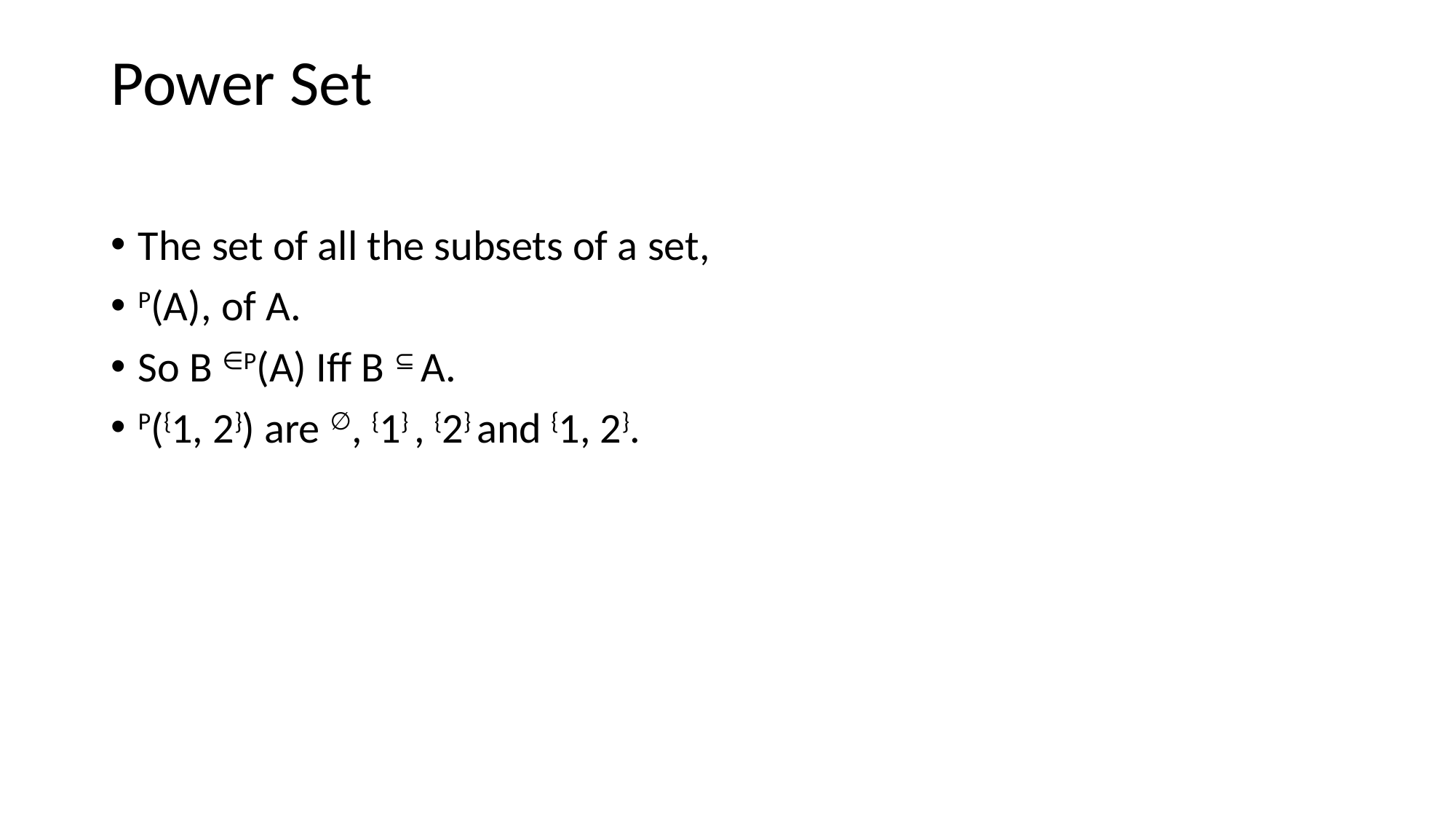

Power Set
The set of all the subsets of a set,
P(A), of A.
So B ∈P(A) Iff B ⊆ A.
P({1, 2}) are ∅, {1} , {2} and {1, 2}.